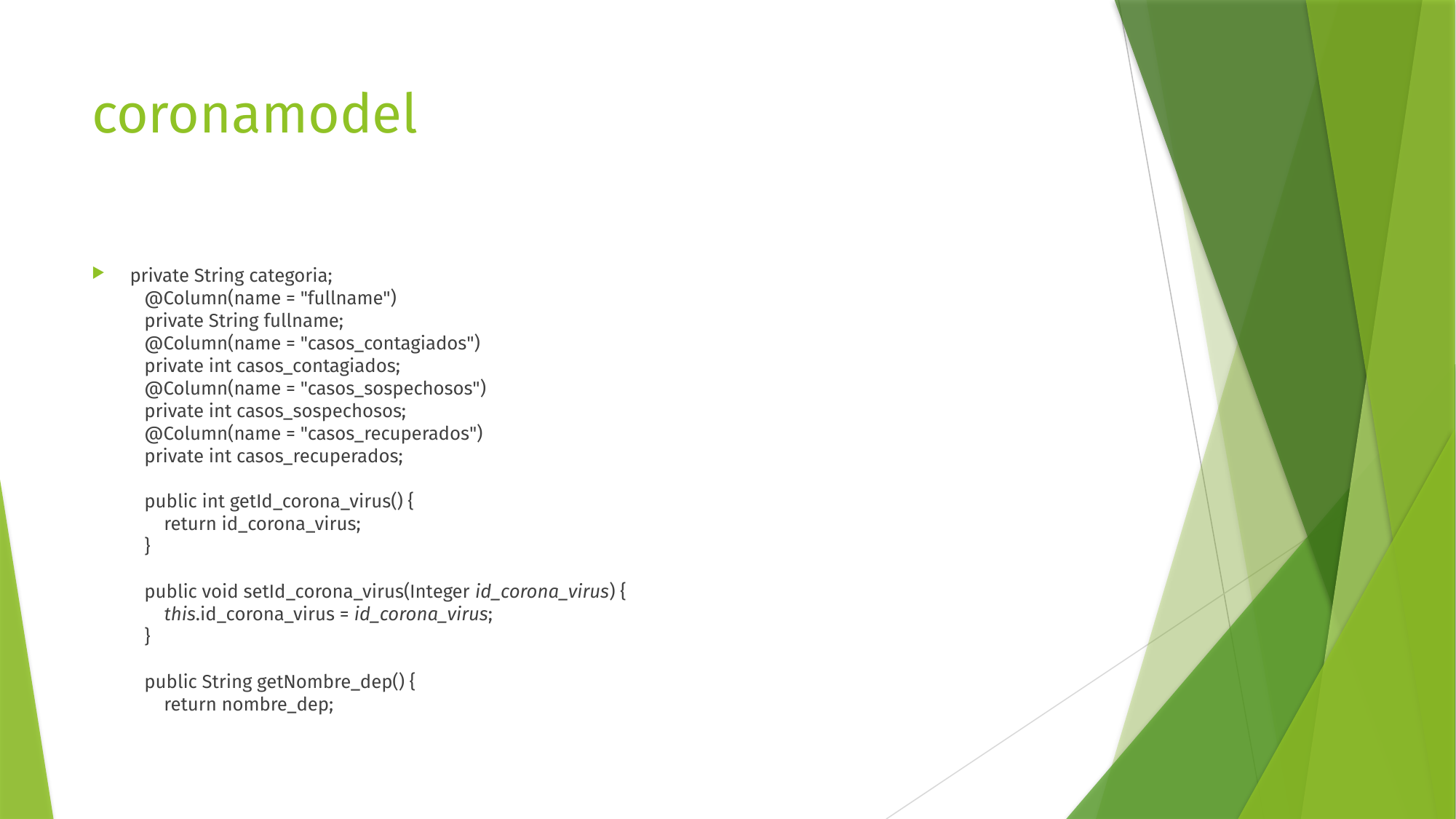

# coronamodel
 private String categoria;
    @Column(name = "fullname")
    private String fullname;
    @Column(name = "casos_contagiados")
    private int casos_contagiados;
    @Column(name = "casos_sospechosos")
    private int casos_sospechosos;
    @Column(name = "casos_recuperados")
    private int casos_recuperados;
    public int getId_corona_virus() {
        return id_corona_virus;
    }
    public void setId_corona_virus(Integer id_corona_virus) {
        this.id_corona_virus = id_corona_virus;
    }
    public String getNombre_dep() {
        return nombre_dep;